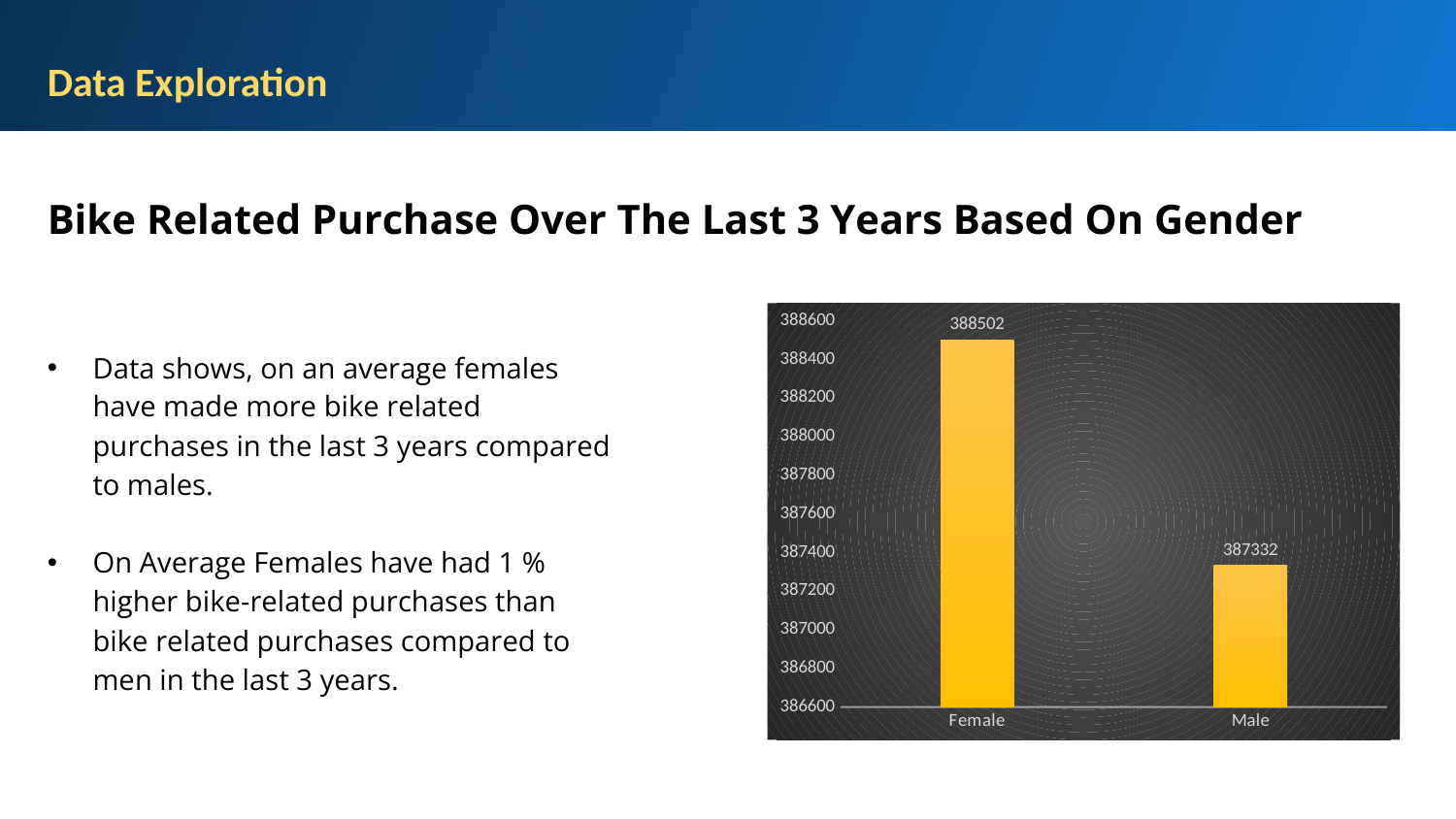

Data Exploration
Bike Related Purchase Over The Last 3 Years Based On Gender

### Chart

| Category | Total |
|---|---|
| Female | 388502.0 |
| Male | 387332.0 |
Data shows, on an average females have made more bike related purchases in the last 3 years compared to males.

On Average Females have had 1 % higher bike-related purchases than bike related purchases compared to men in the last 3 years.